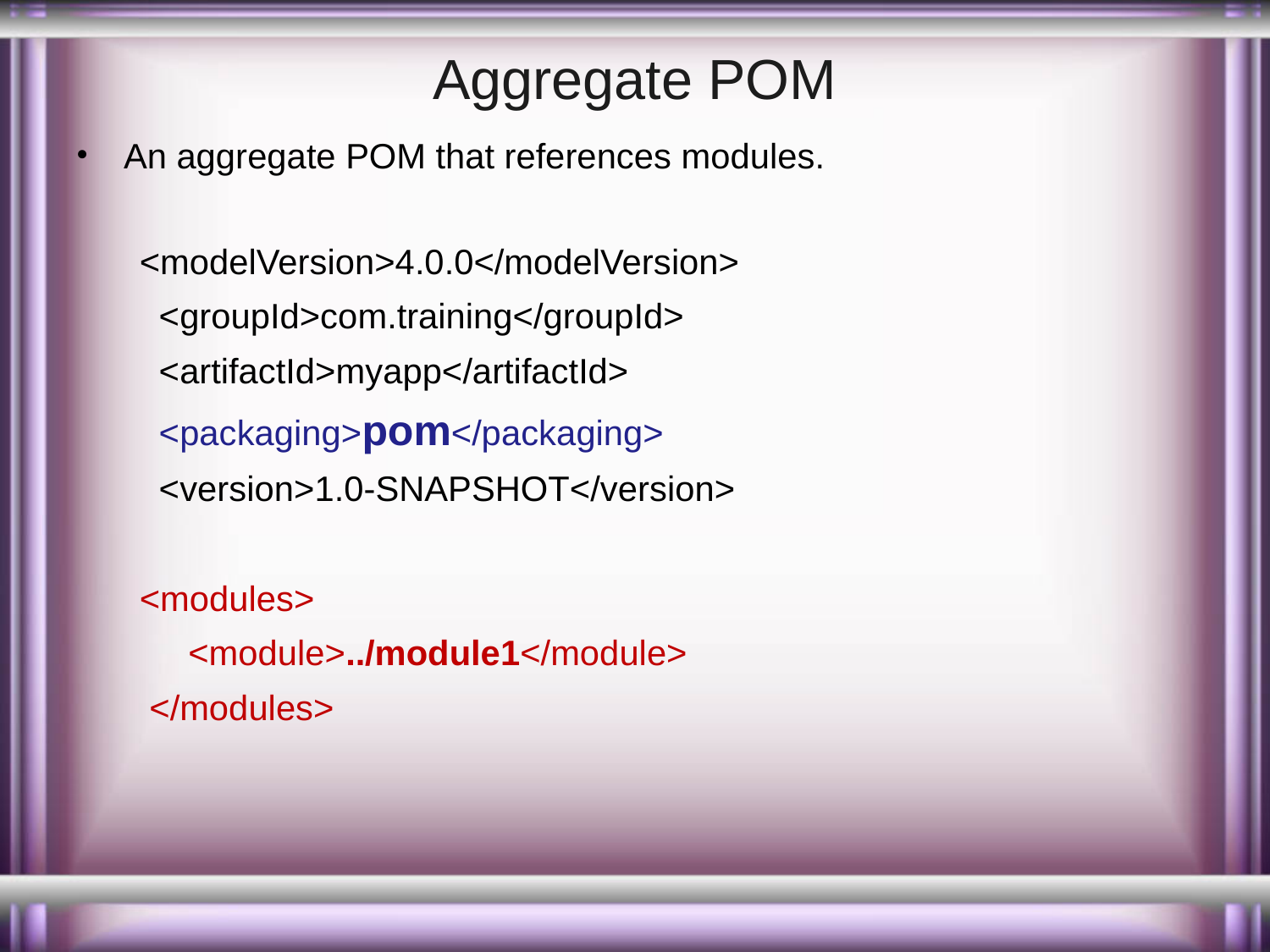

# Aggregate POM
An aggregate POM that references modules.

<modelVersion>4.0.0</modelVersion>
  <groupId>com.training</groupId>
  <artifactId>myapp</artifactId>
  <packaging>pom</packaging>
  <version>1.0-SNAPSHOT</version>

<modules>
     <module>../module1</module>
 </modules>